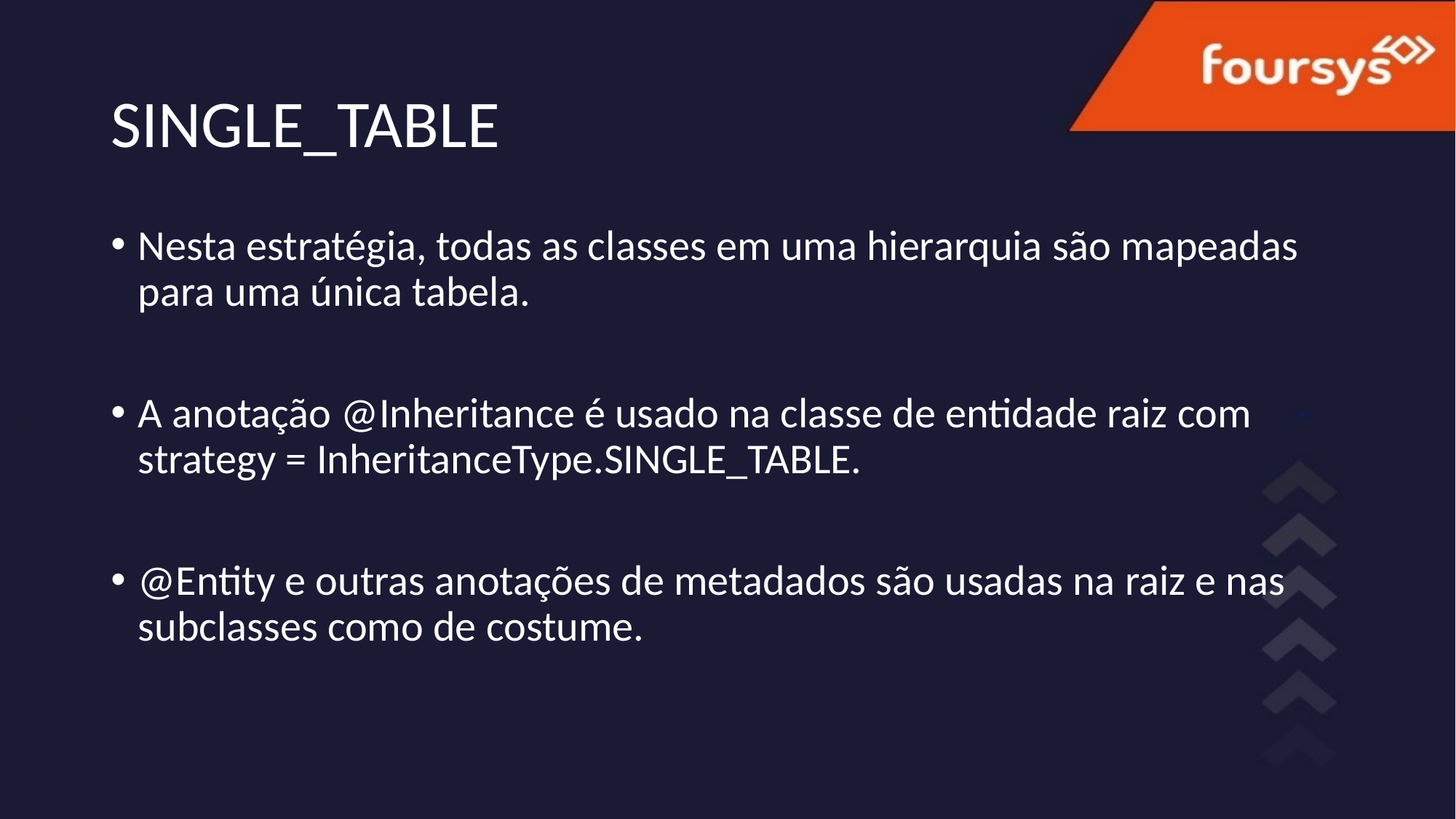

# SINGLE_TABLE
Nesta estratégia, todas as classes em uma hierarquia são mapeadas para uma única tabela.

A anotação @Inheritance é usado na classe de entidade raiz com strategy = InheritanceType.SINGLE_TABLE.

@Entity e outras anotações de metadados são usadas na raiz e nas subclasses como de costume.